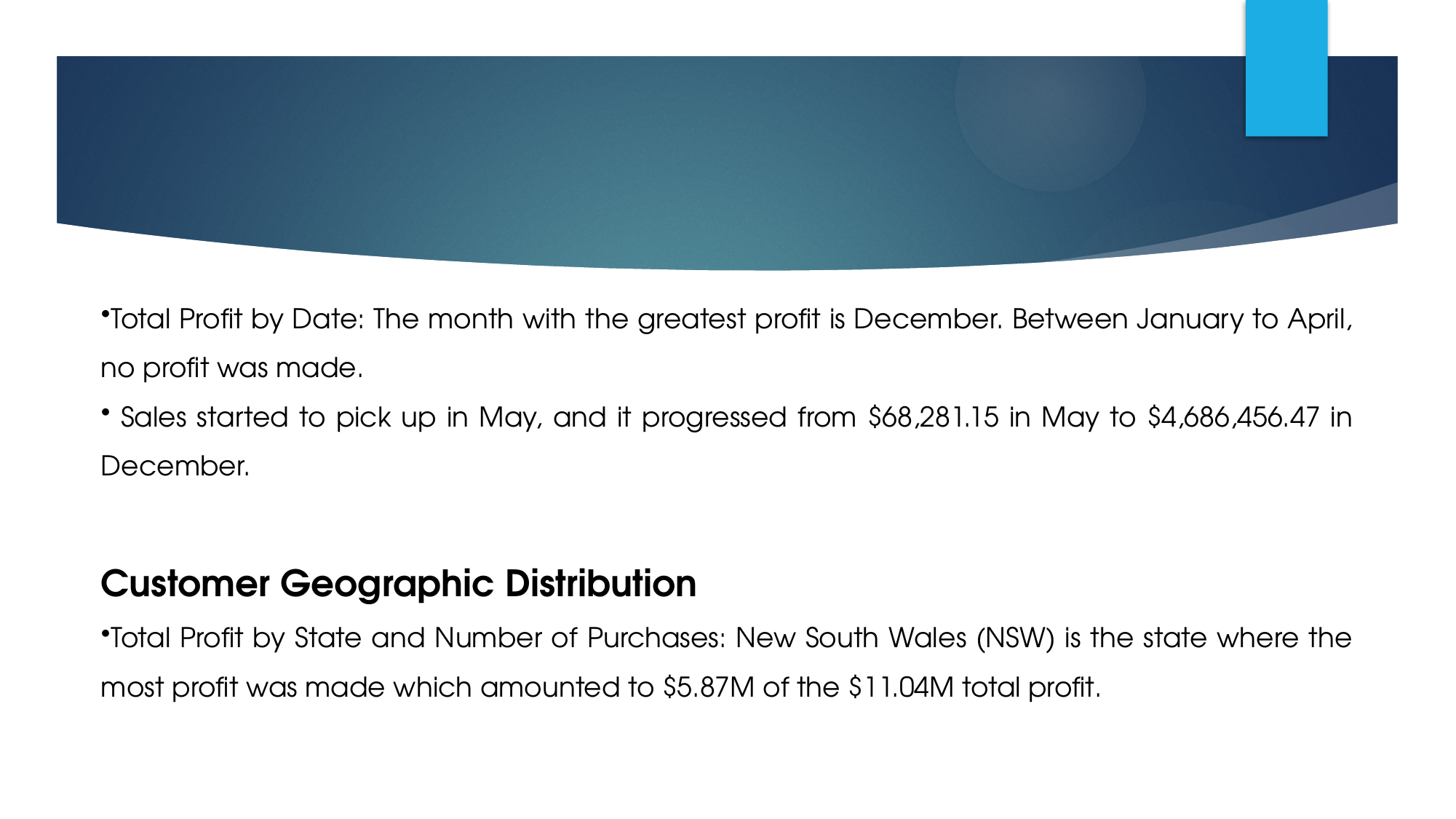

Total Profit by Date: The month with the greatest profit is December. Between January to April, no profit was made.
 Sales started to pick up in May, and it progressed from $68,281.15 in May to $4,686,456.47 in December.

Customer Geographic Distribution
Total Profit by State and Number of Purchases: New South Wales (NSW) is the state where the most profit was made which amounted to $5.87M of the $11.04M total profit.